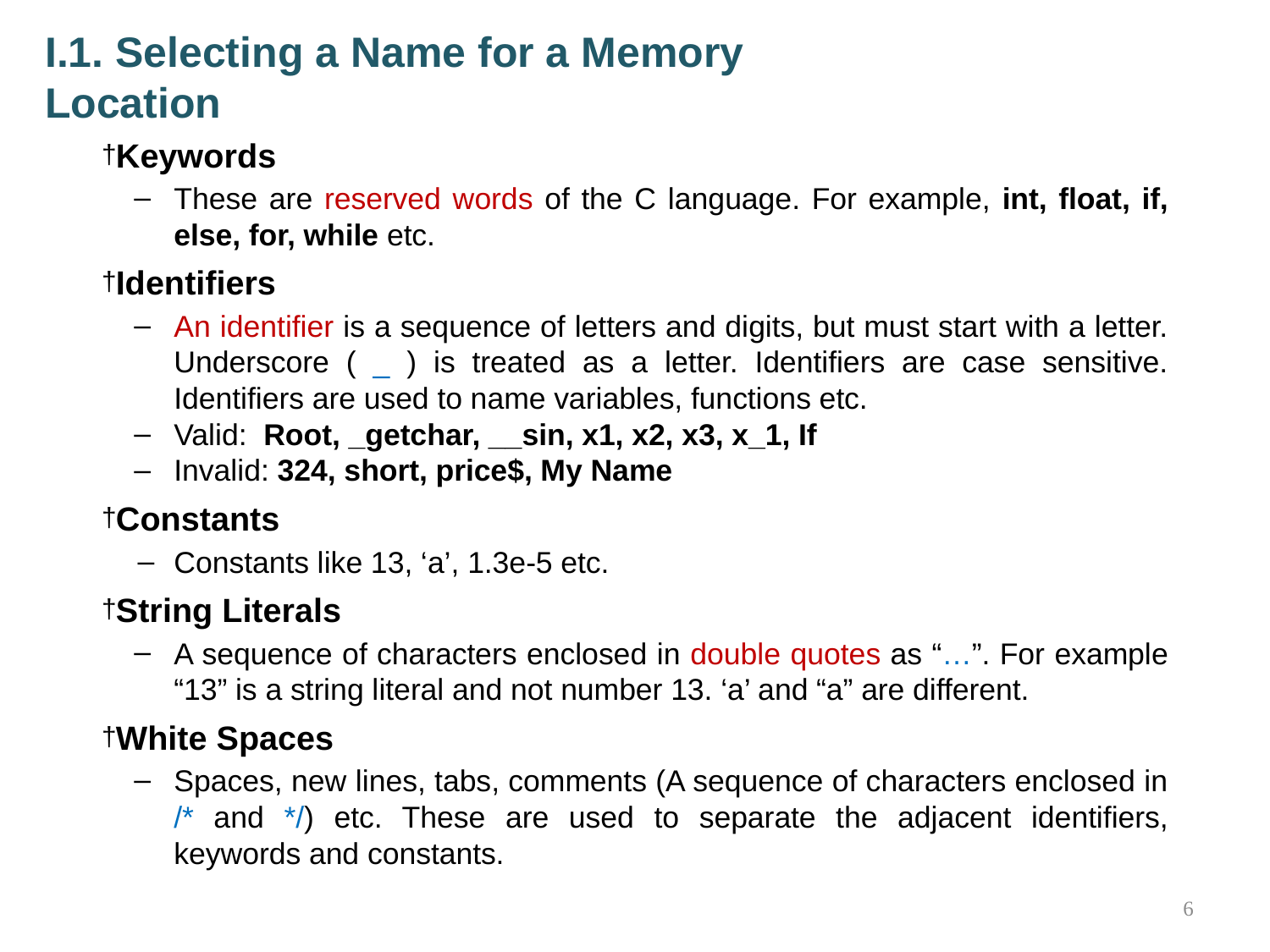

I.1. Selecting a Name for a Memory Location
Keywords
These are reserved words of the C language. For example, int, float, if, else, for, while etc.
Identifiers
An identifier is a sequence of letters and digits, but must start with a letter. Underscore ( _ ) is treated as a letter. Identifiers are case sensitive. Identifiers are used to name variables, functions etc.
Valid:  Root, _getchar, __sin, x1, x2, x3, x_1, If
Invalid: 324, short, price$, My Name
Constants
Constants like 13, ‘a’, 1.3e-5 etc.
String Literals
A sequence of characters enclosed in double quotes as “…”. For example “13” is a string literal and not number 13. ‘a’ and “a” are different.
White Spaces
Spaces, new lines, tabs, comments (A sequence of characters enclosed in /* and */) etc. These are used to separate the adjacent identifiers, keywords and constants.
6